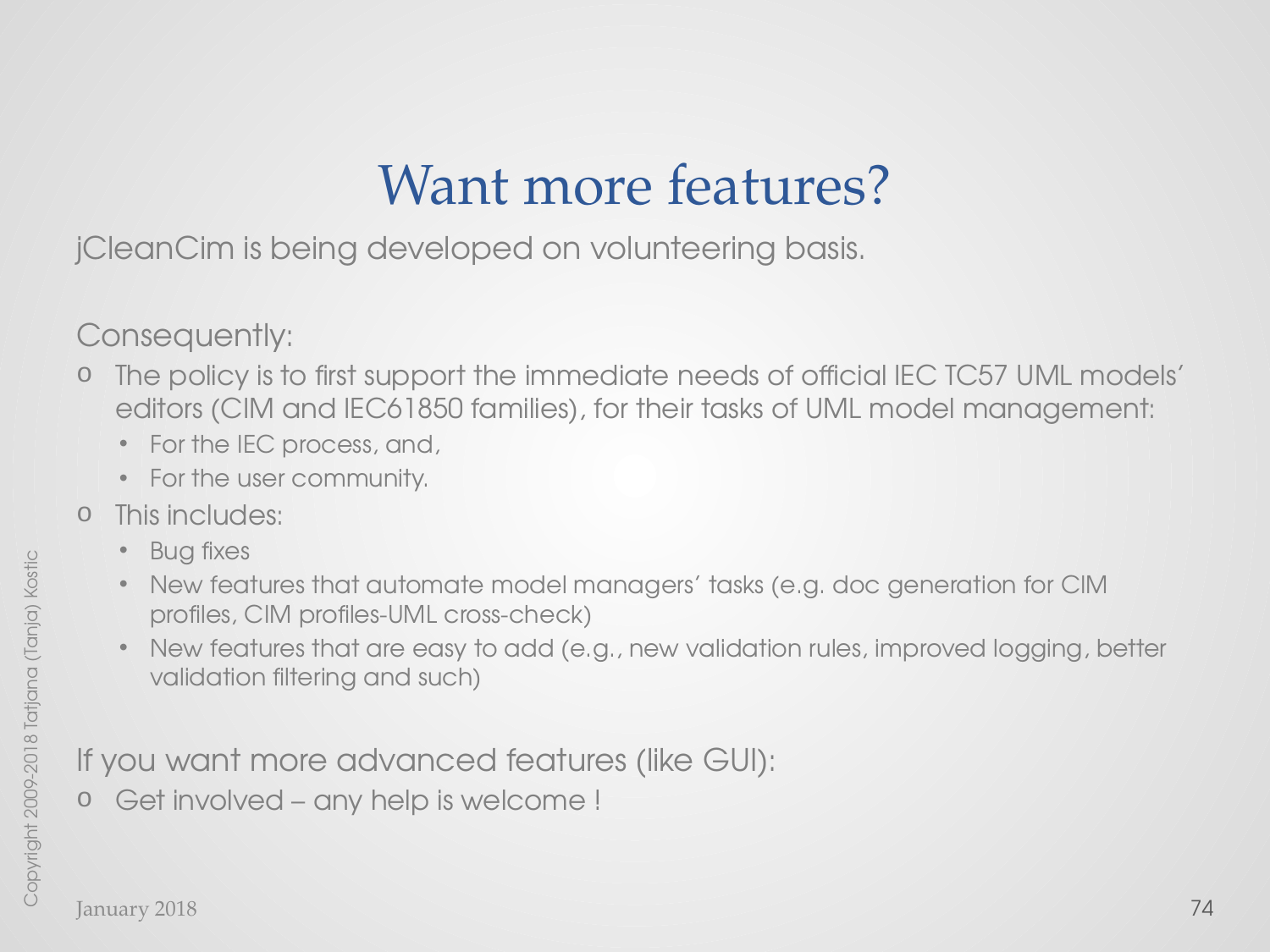

# Want more features?
jCleanCim is being developed on volunteering basis.

Consequently:
The policy is to first support the immediate needs of official IEC TC57 UML models’ editors (CIM and IEC61850 families), for their tasks of UML model management:
For the IEC process, and,
For the user community.
This includes:
Bug fixes
New features that automate model managers’ tasks (e.g. doc generation for CIM profiles, CIM profiles-UML cross-check)
New features that are easy to add (e.g., new validation rules, improved logging, better validation filtering and such)

If you want more advanced features (like GUI):
Get involved – any help is welcome !
Copyright 2009-2018 Tatjana (Tanja) Kostic
January 2018
74